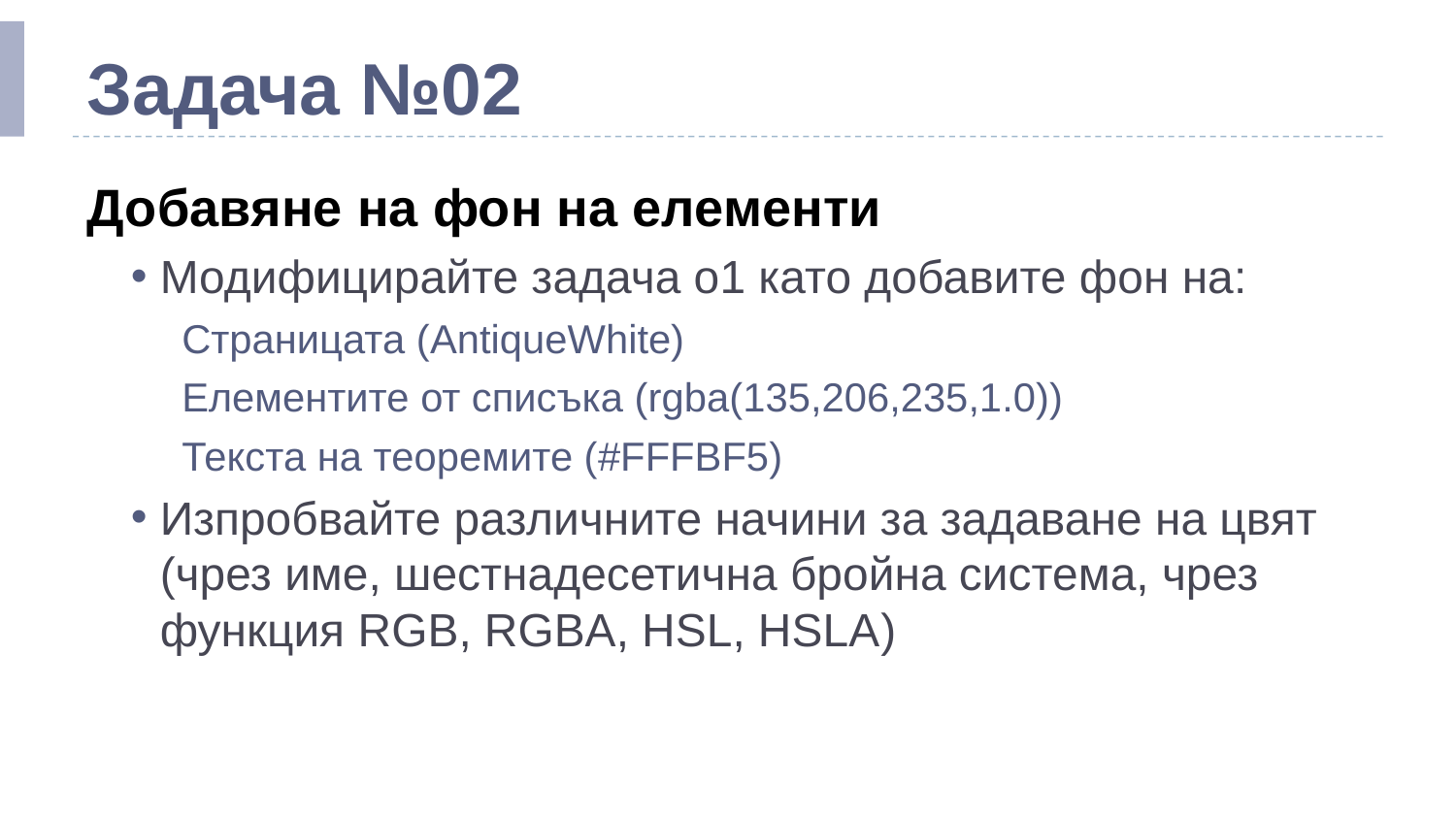

# Задача №02
Добавяне на фон на елементи
Модифицирайте задача о1 като добавите фон на:
Страницата (AntiqueWhite)
Елементите от списъка (rgba(135,206,235,1.0))
Текста на теоремите (#FFFBF5)
Изпробвайте различните начини за задаване на цвят (чрез име, шестнадесетична бройна система, чрез функция RGB, RGBA, HSL, HSLA)